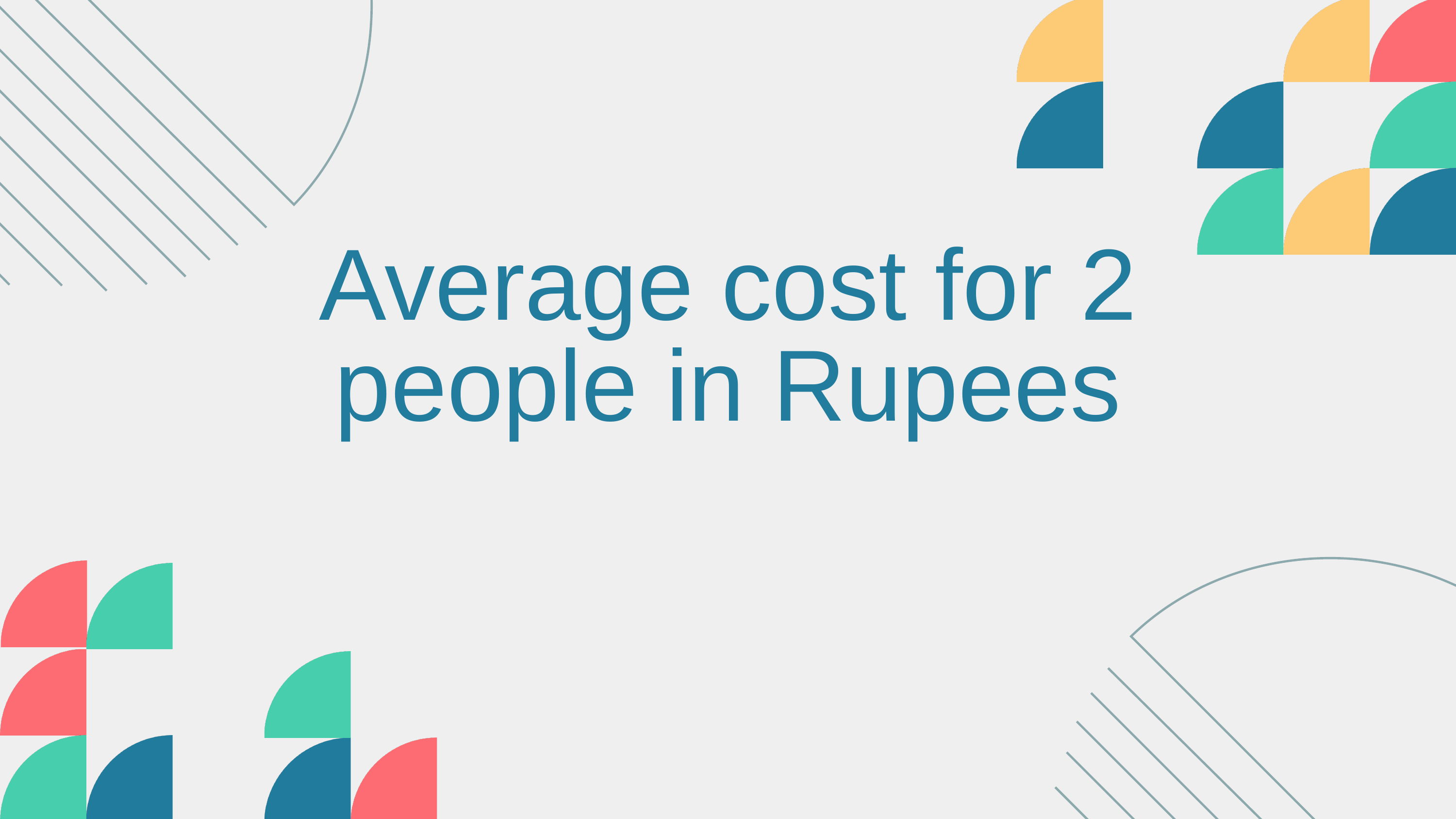

Average cost for 2 people in Rupees